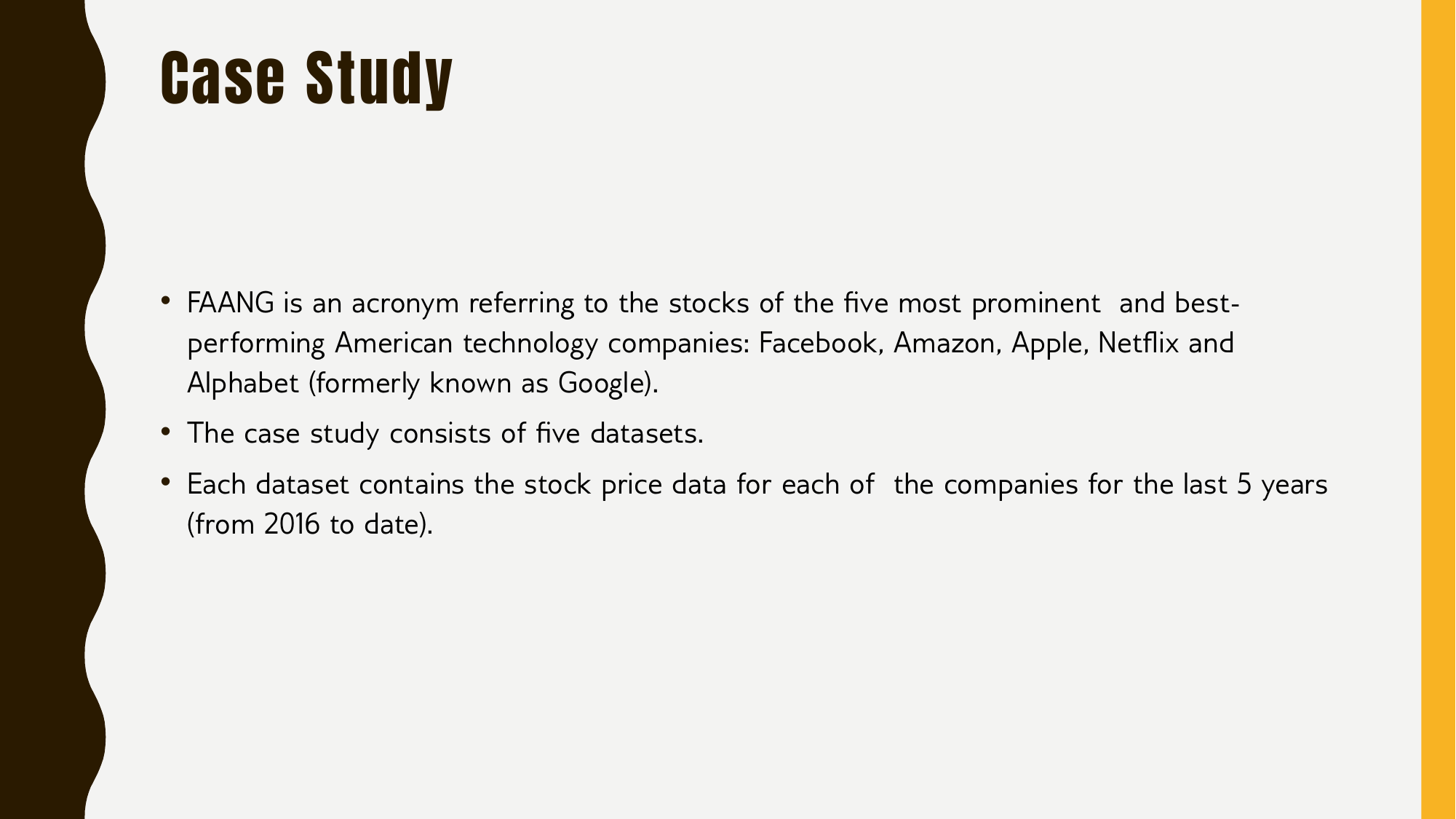

# Case Study
FAANG is an acronym referring to the stocks of the five most prominent  and best-performing American technology companies: Facebook, Amazon, Apple, Netflix and Alphabet (formerly known as Google).
The case study consists of five datasets.
Each dataset contains the stock price data for each of  the companies for the last 5 years (from 2016 to date).